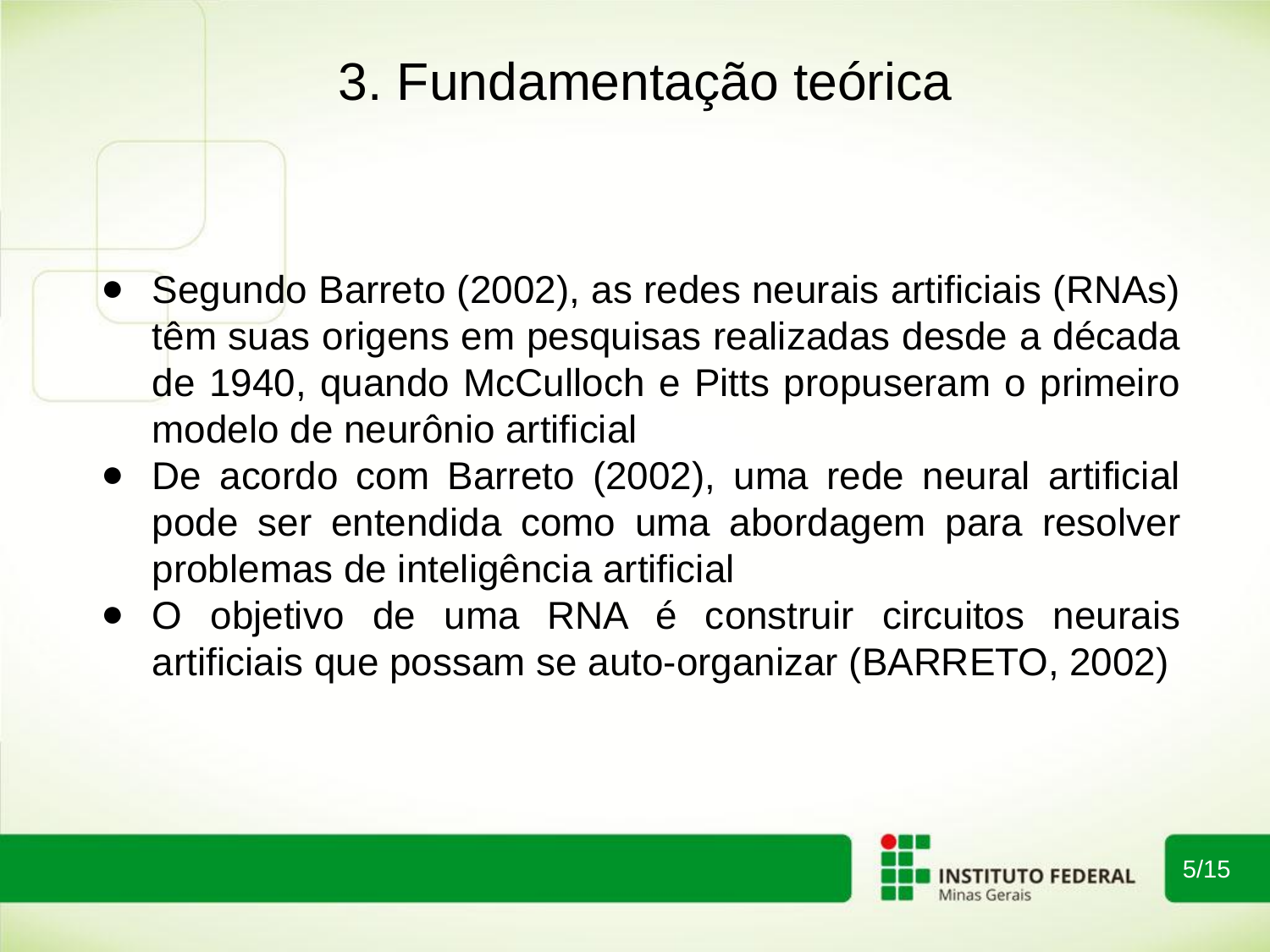

3. Fundamentação teórica
Segundo Barreto (2002), as redes neurais artificiais (RNAs) têm suas origens em pesquisas realizadas desde a década de 1940, quando McCulloch e Pitts propuseram o primeiro modelo de neurônio artificial
De acordo com Barreto (2002), uma rede neural artificial pode ser entendida como uma abordagem para resolver problemas de inteligência artificial
O objetivo de uma RNA é construir circuitos neurais artificiais que possam se auto-organizar (BARRETO, 2002)
5/15